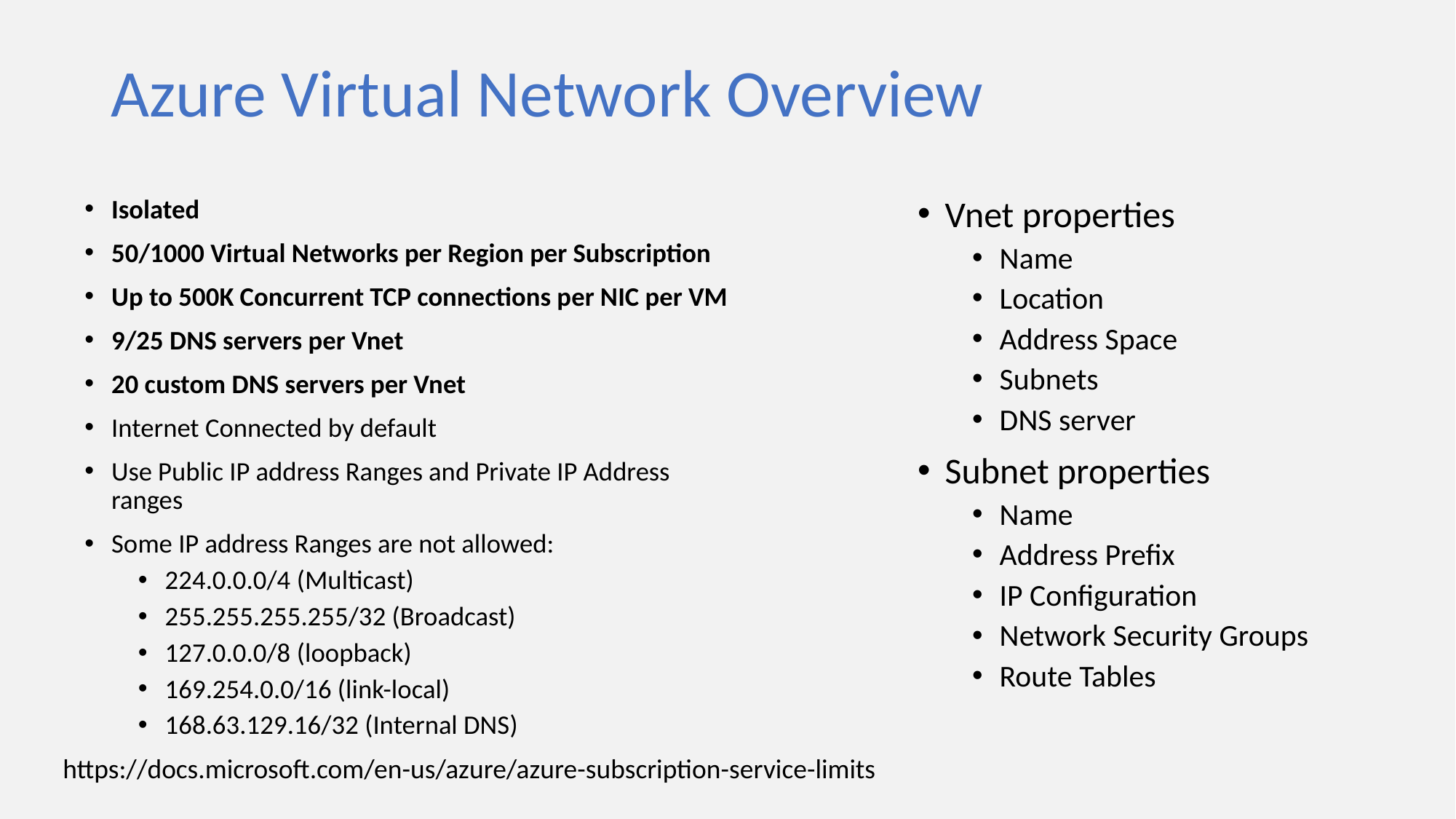

# Azure Virtual Network Overview
Isolated
50/1000 Virtual Networks per Region per Subscription
Up to 500K Concurrent TCP connections per NIC per VM
9/25 DNS servers per Vnet
20 custom DNS servers per Vnet
Internet Connected by default
Use Public IP address Ranges and Private IP Address ranges
Some IP address Ranges are not allowed:
224.0.0.0/4 (Multicast)
255.255.255.255/32 (Broadcast)
127.0.0.0/8 (loopback)
169.254.0.0/16 (link-local)
168.63.129.16/32 (Internal DNS)
Vnet properties
Name
Location
Address Space
Subnets
DNS server
Subnet properties
Name
Address Prefix
IP Configuration
Network Security Groups
Route Tables

https://docs.microsoft.com/en-us/azure/azure-subscription-service-limits